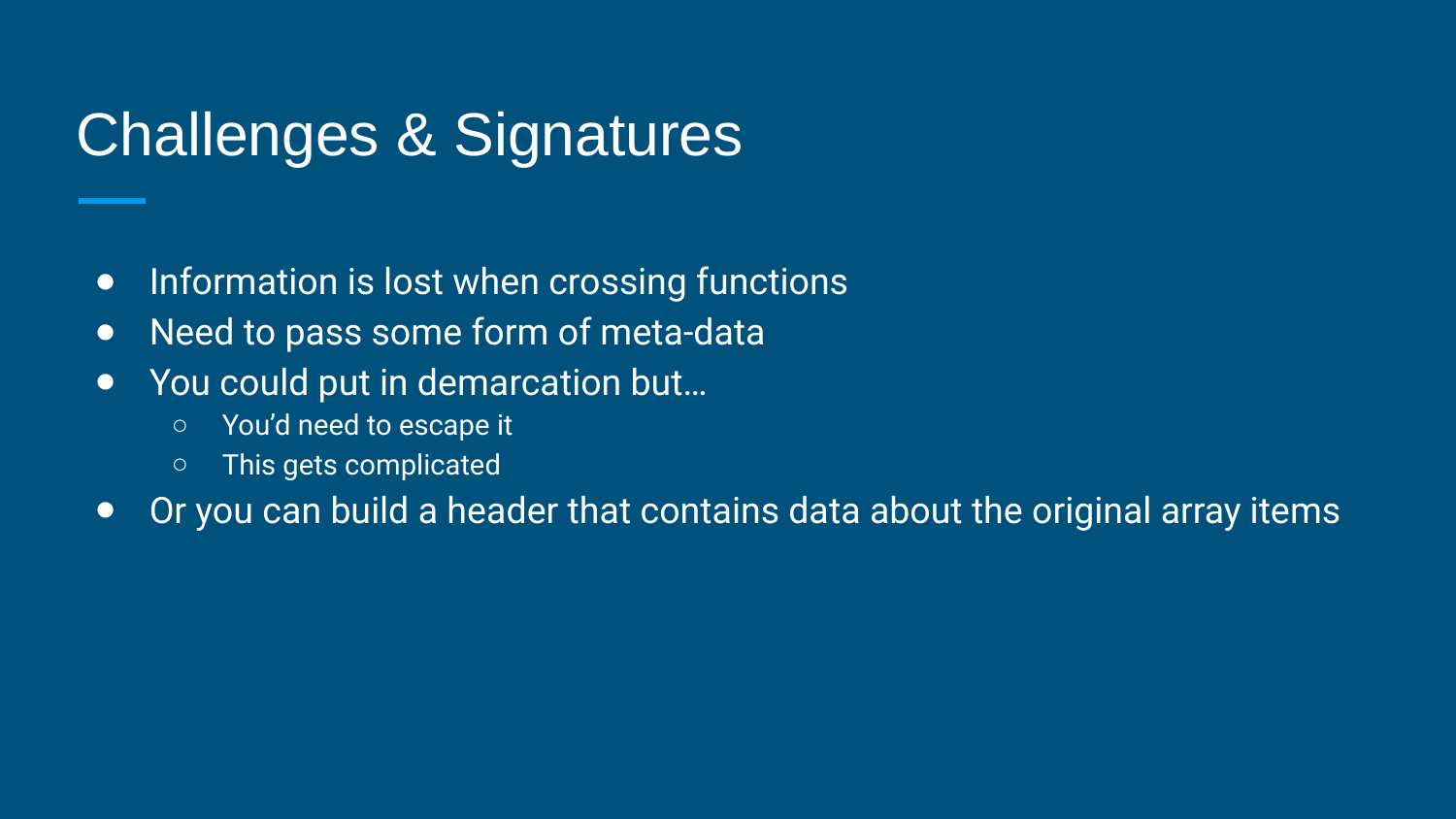

# Challenges & Signatures
Information is lost when crossing functions
Need to pass some form of meta-data
You could put in demarcation but…
You’d need to escape it
This gets complicated
Or you can build a header that contains data about the original array items